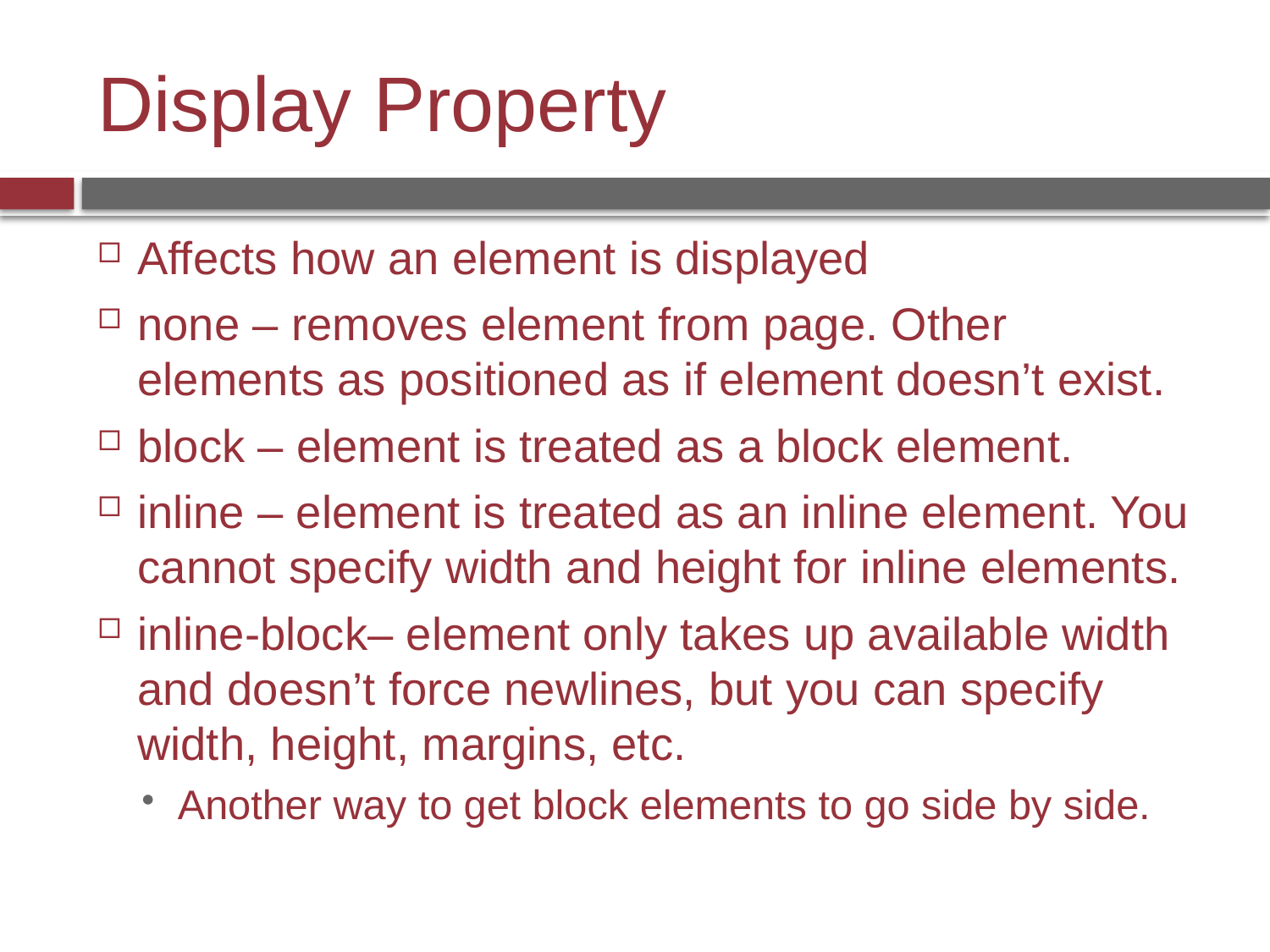

# Display Property
Affects how an element is displayed
none – removes element from page. Other elements as positioned as if element doesn’t exist.
block – element is treated as a block element.
inline – element is treated as an inline element. You cannot specify width and height for inline elements.
inline-block– element only takes up available width and doesn’t force newlines, but you can specify width, height, margins, etc.
Another way to get block elements to go side by side.